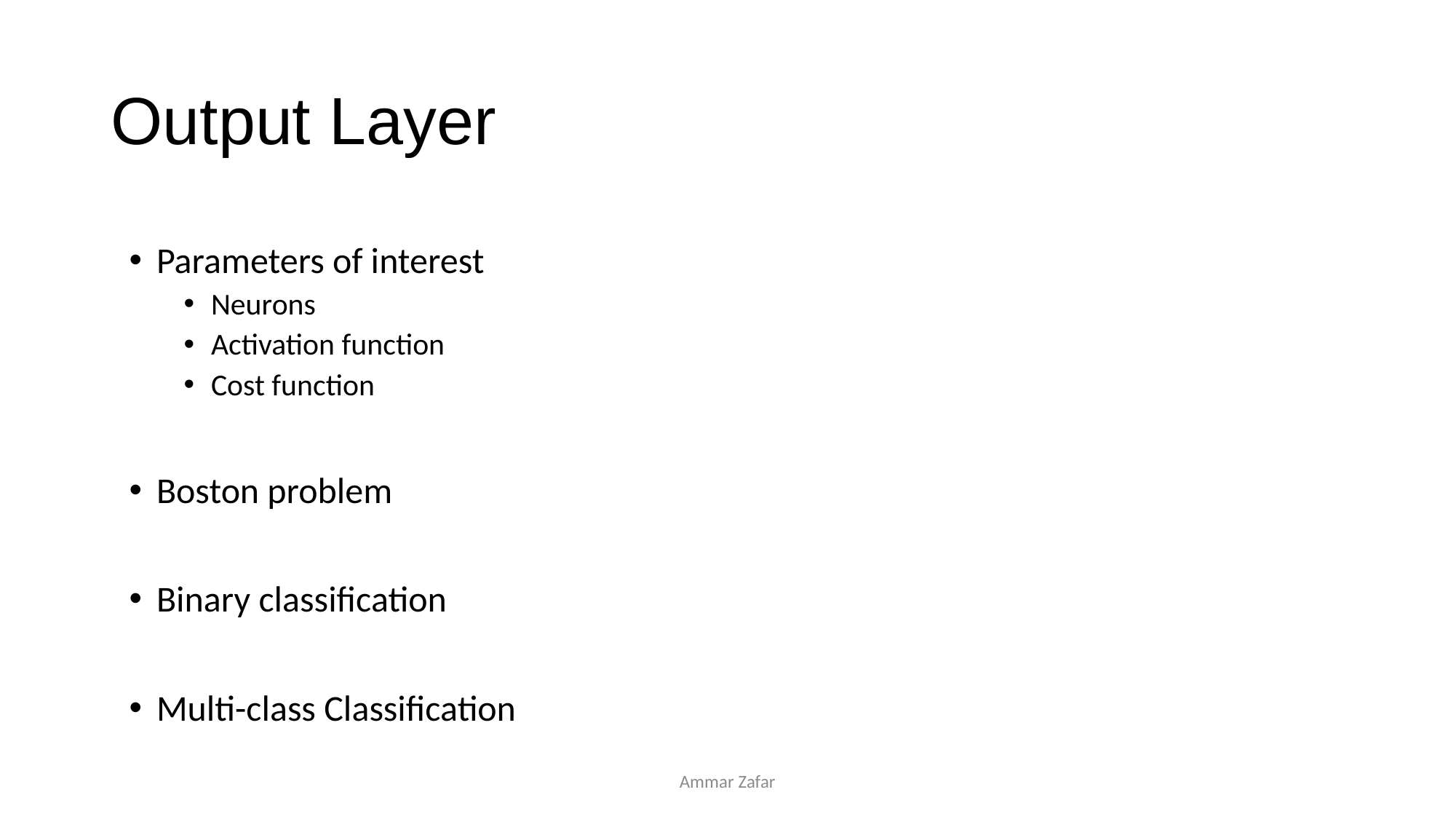

# Output Layer

Parameters of interest
Neurons
Activation function
Cost function

Boston problem

Binary classification

Multi-class Classification

Ammar Zafar